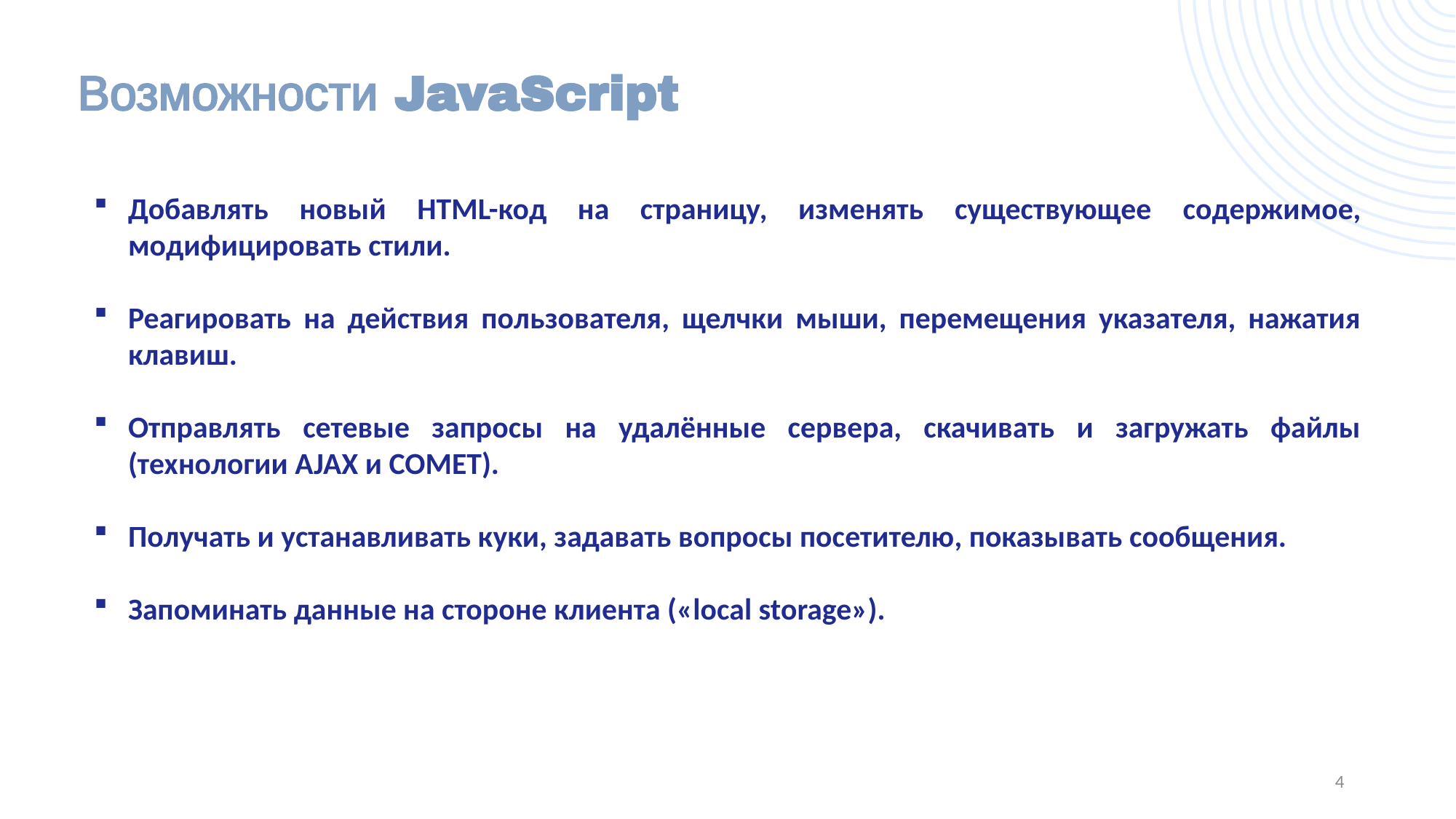

# Возможности JavaScript
Добавлять новый HTML-код на страницу, изменять существующее содержимое, модифицировать стили.
Реагировать на действия пользователя, щелчки мыши, перемещения указателя, нажатия клавиш.
Отправлять сетевые запросы на удалённые сервера, скачивать и загружать файлы (технологии AJAX и COMET).
Получать и устанавливать куки, задавать вопросы посетителю, показывать сообщения.
Запоминать данные на стороне клиента («local storage»).
4